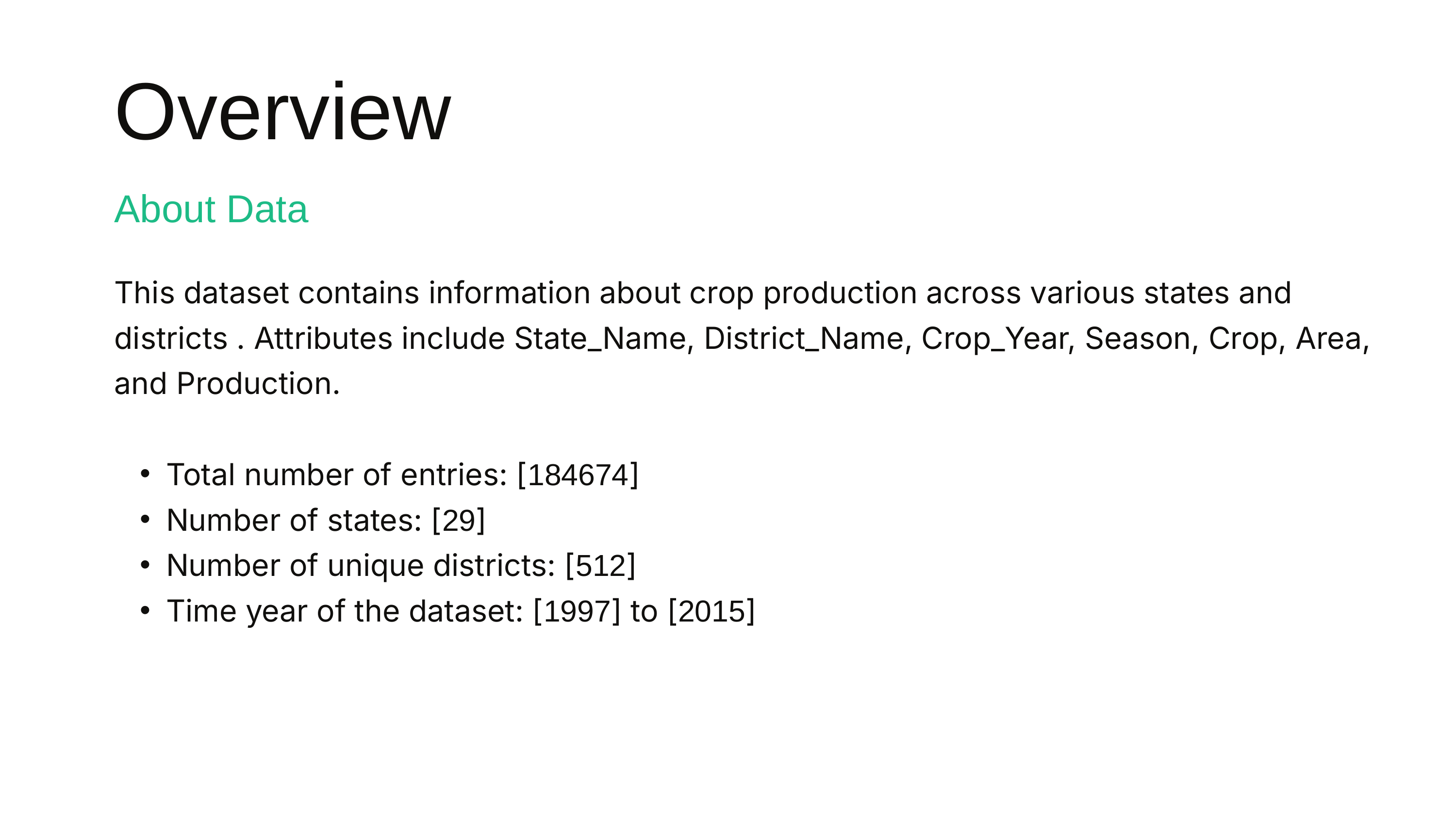

Overview
About Data
This dataset contains information about crop production across various states and districts . Attributes include State_Name, District_Name, Crop_Year, Season, Crop, Area, and Production.

Total number of entries: [184674]
Number of states: [29]
Number of unique districts: [512]
Time year of the dataset: [1997] to [2015]